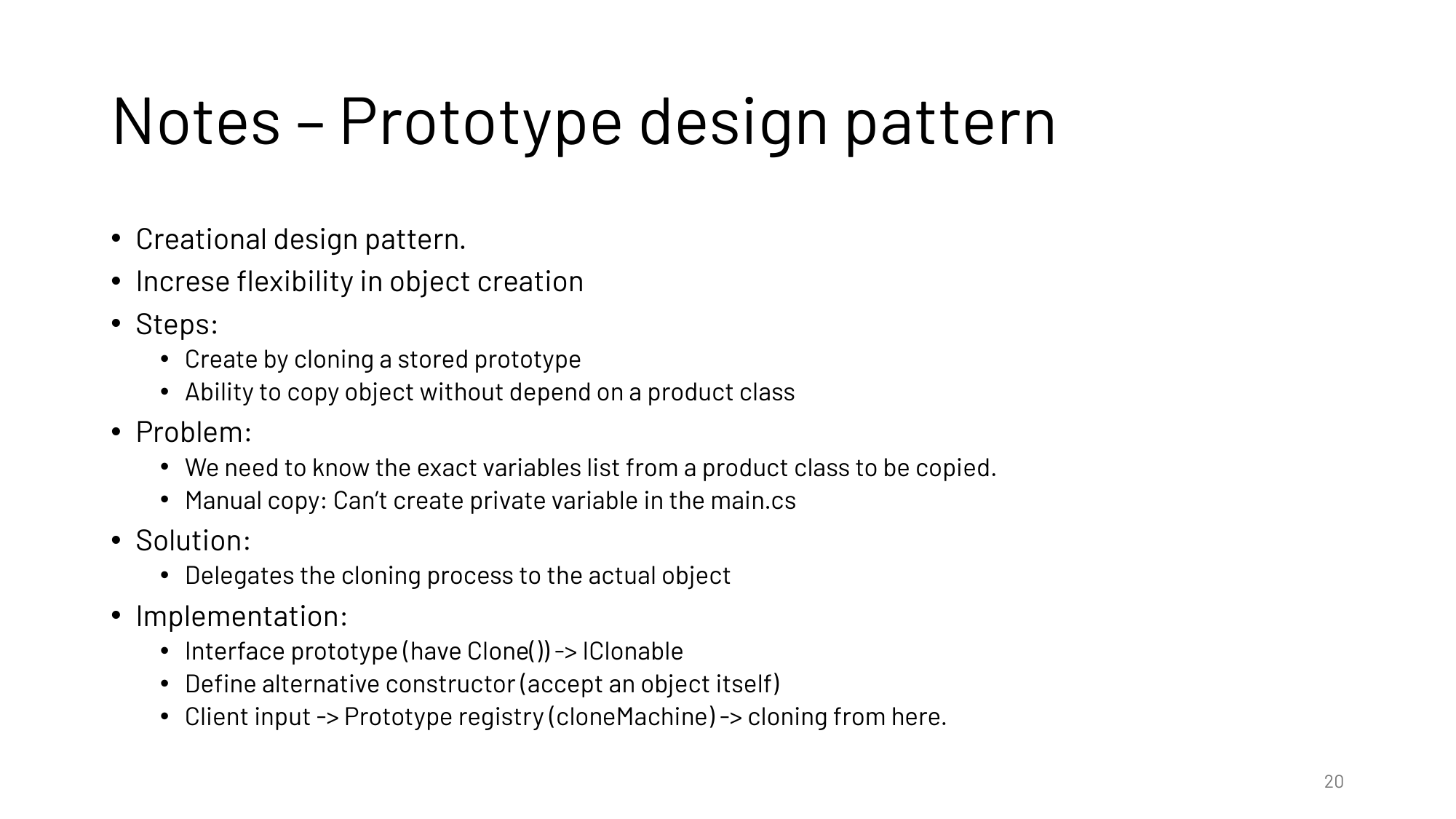

# Notes – Prototype design pattern
Creational design pattern.
Increse flexibility in object creation
Steps:
Create by cloning a stored prototype
Ability to copy object without depend on a product class
Problem:
We need to know the exact variables list from a product class to be copied.
Manual copy: Can’t create private variable in the main.cs
Solution:
Delegates the cloning process to the actual object
Implementation:
Interface prototype (have Clone()) -> IClonable
Define alternative constructor (accept an object itself)
Client input -> Prototype registry (cloneMachine) -> cloning from here.
20